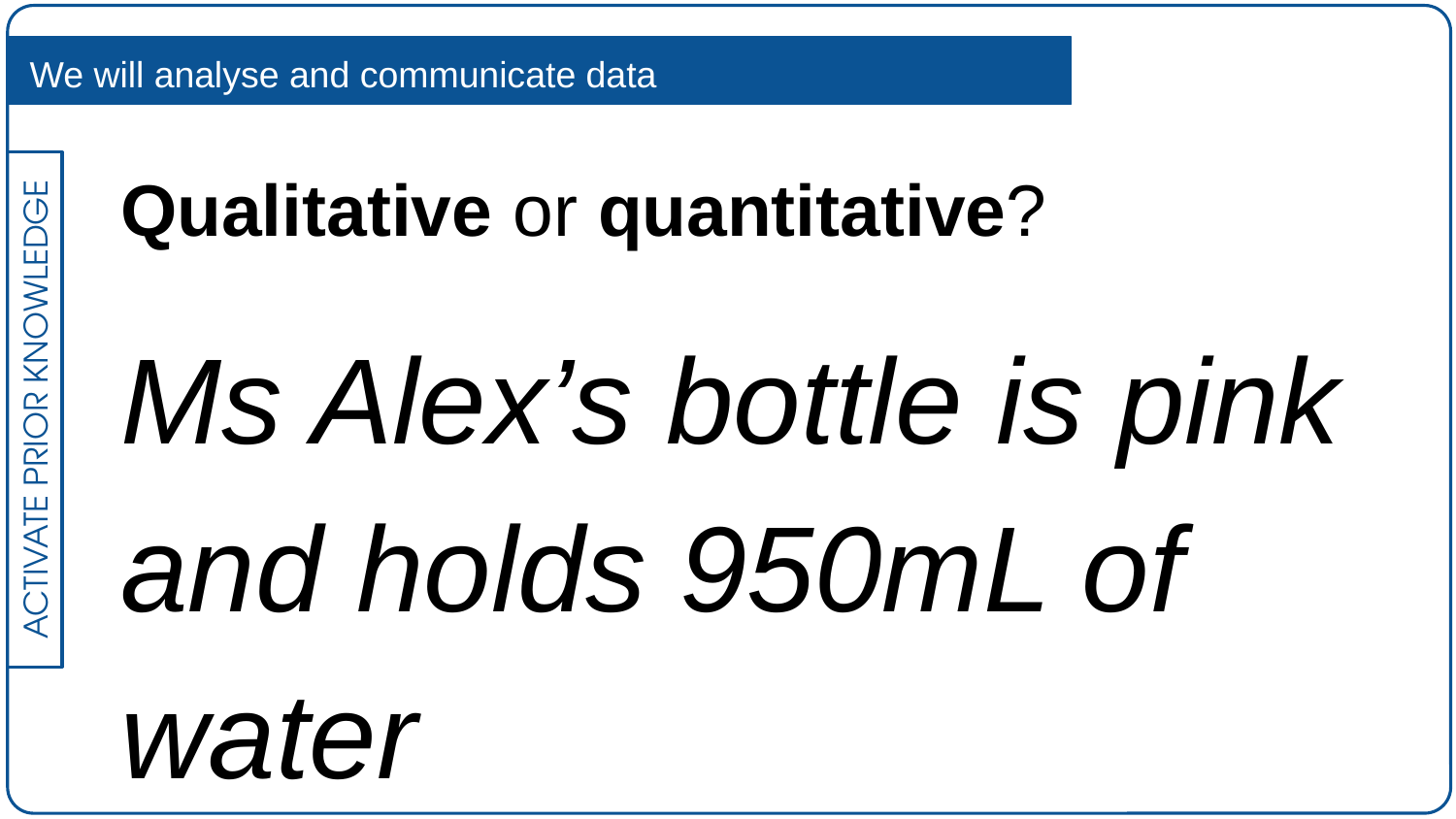

We will analyse and communicate data
Qualitative or quantitative?

Ms Alex’s bottle is pink and holds 950mL of water